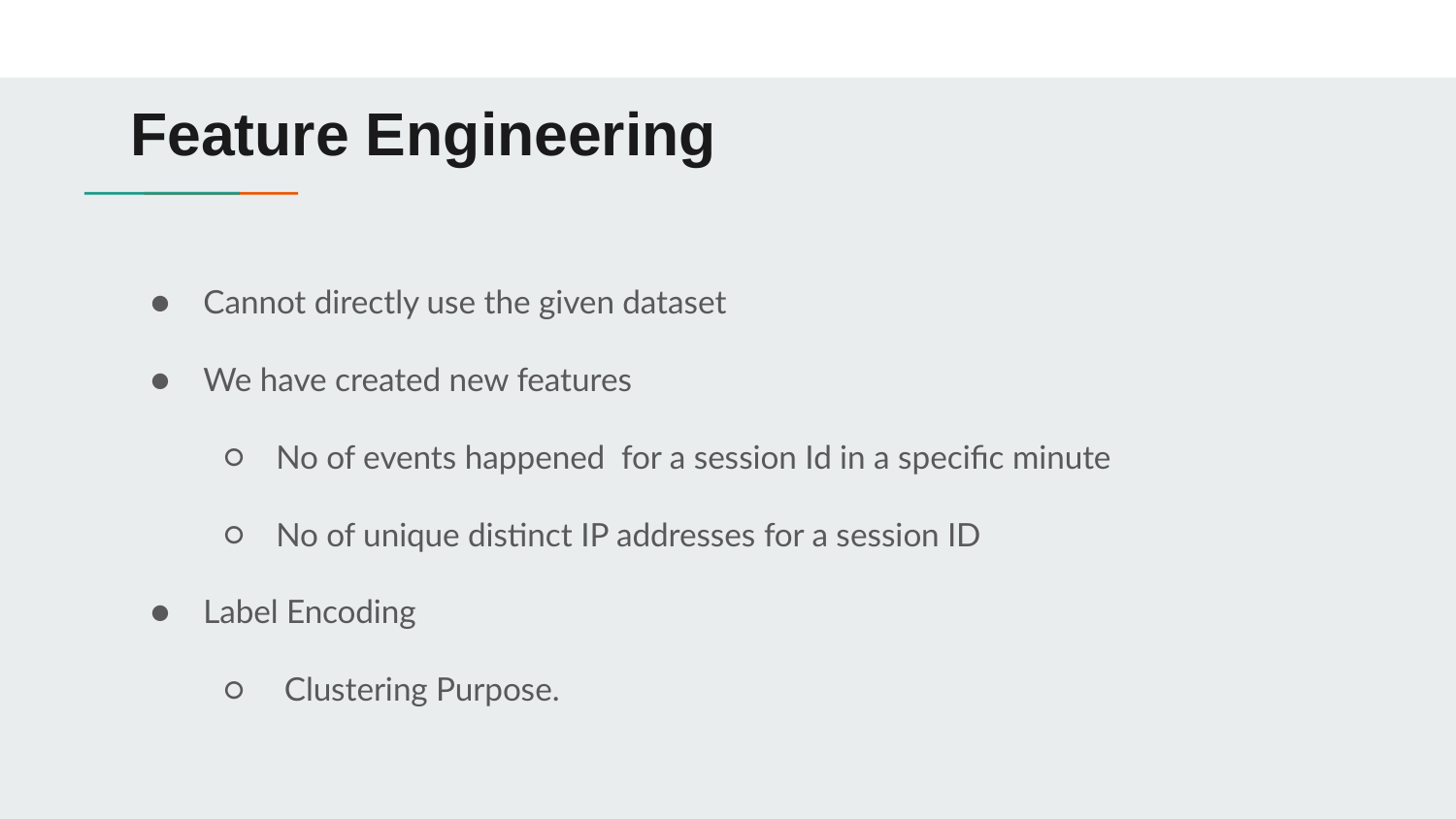

# Feature Engineering
Cannot directly use the given dataset

We have created new features

No of events happened  for a session Id in a specific minute

No of unique distinct IP addresses for a session ID

Label Encoding

 Clustering Purpose.